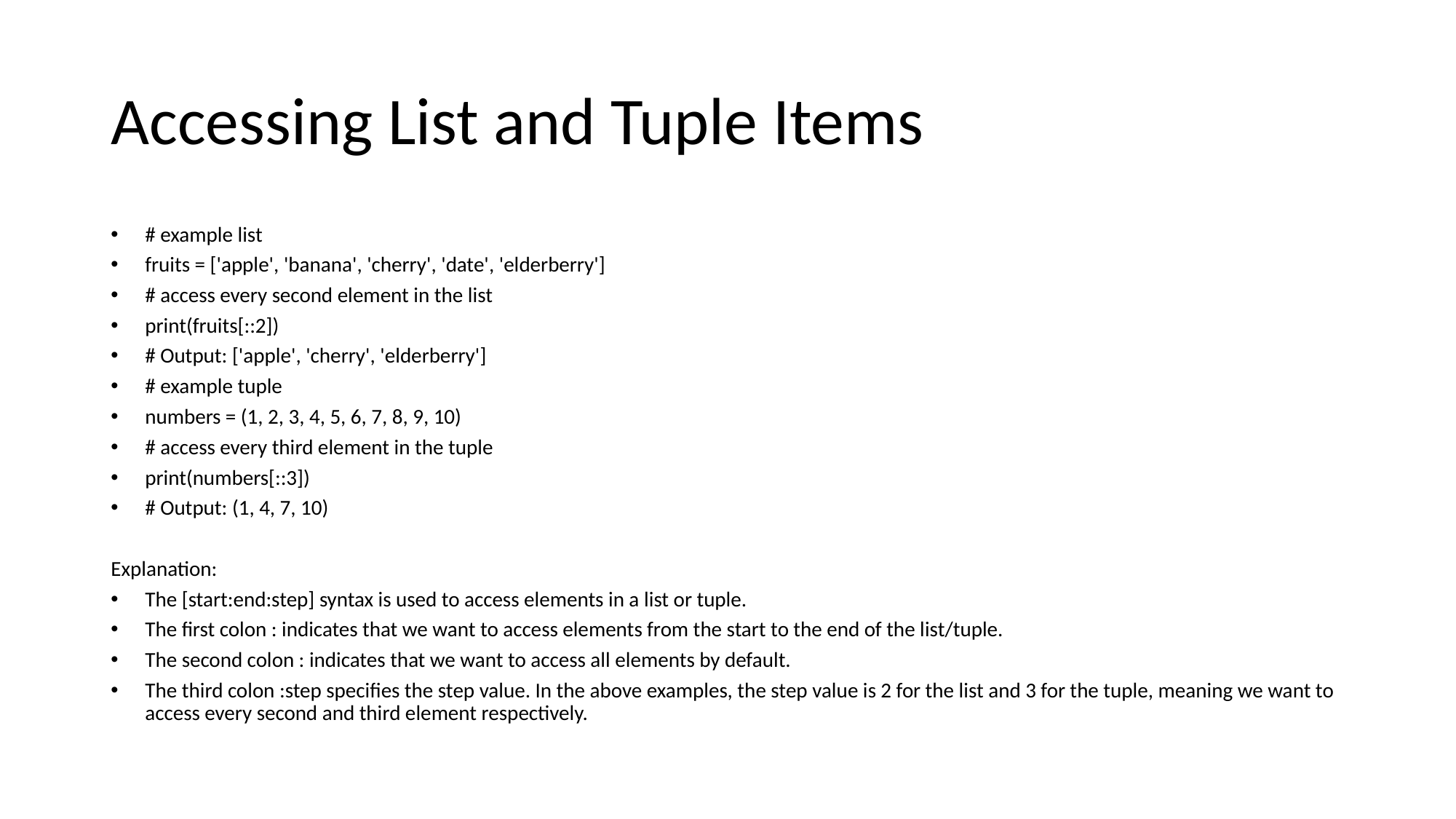

# Accessing List and Tuple Items
# example list
fruits = ['apple', 'banana', 'cherry', 'date', 'elderberry']
# access every second element in the list
print(fruits[::2])
# Output: ['apple', 'cherry', 'elderberry']
# example tuple
numbers = (1, 2, 3, 4, 5, 6, 7, 8, 9, 10)
# access every third element in the tuple
print(numbers[::3])
# Output: (1, 4, 7, 10)

Explanation:
The [start:end:step] syntax is used to access elements in a list or tuple.
The first colon : indicates that we want to access elements from the start to the end of the list/tuple.
The second colon : indicates that we want to access all elements by default.
The third colon :step specifies the step value. In the above examples, the step value is 2 for the list and 3 for the tuple, meaning we want to access every second and third element respectively.